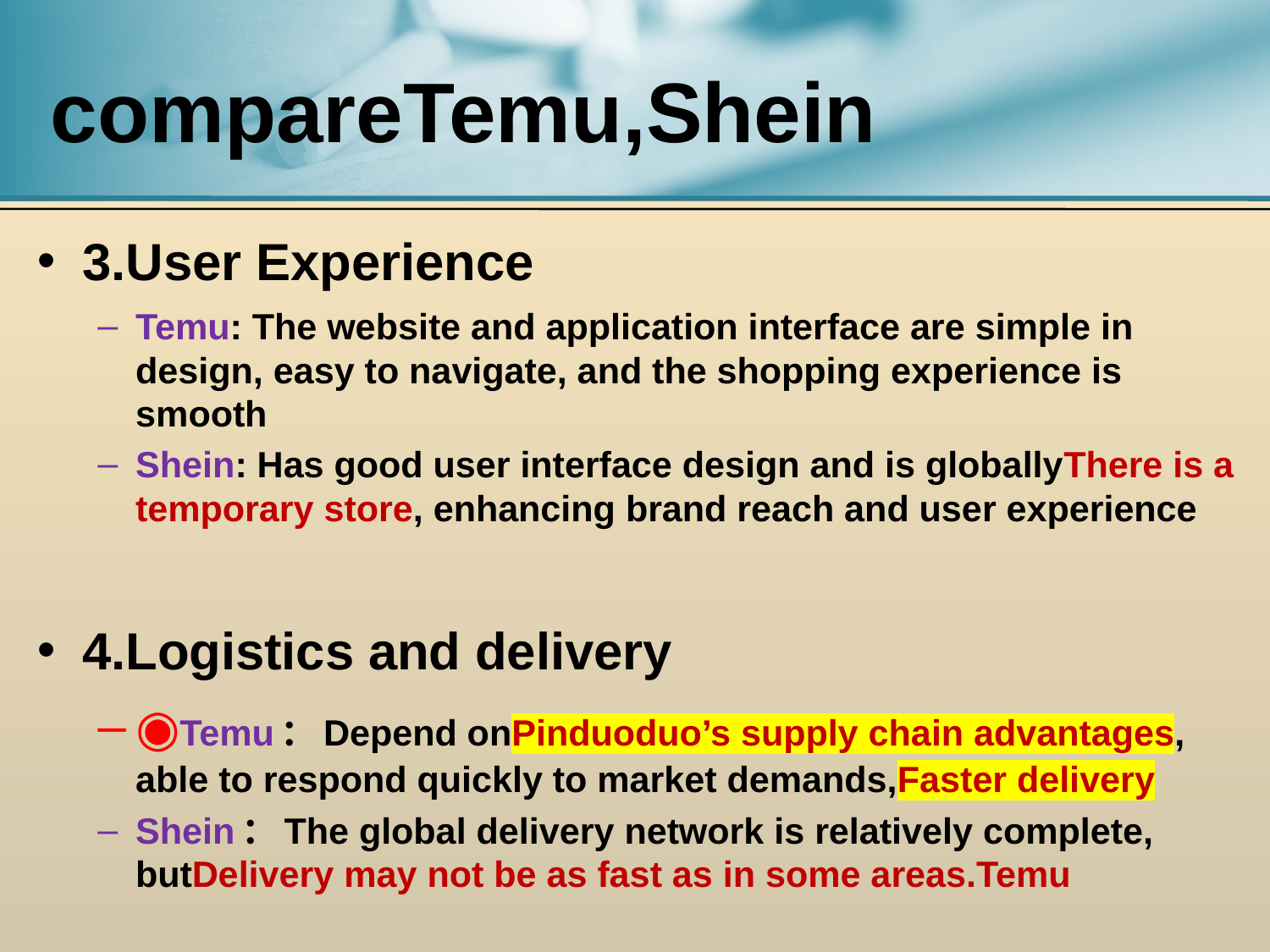

# compareTemu,Shein
3.User Experience
Temu: The website and application interface are simple in design, easy to navigate, and the shopping experience is smooth
Shein: Has good user interface design and is globallyThere is a temporary store, enhancing brand reach and user experience

4.Logistics and delivery
◉Temu：Depend onPinduoduo’s supply chain advantages, able to respond quickly to market demands,Faster delivery
Shein：The global delivery network is relatively complete, butDelivery may not be as fast as in some areas.Temu